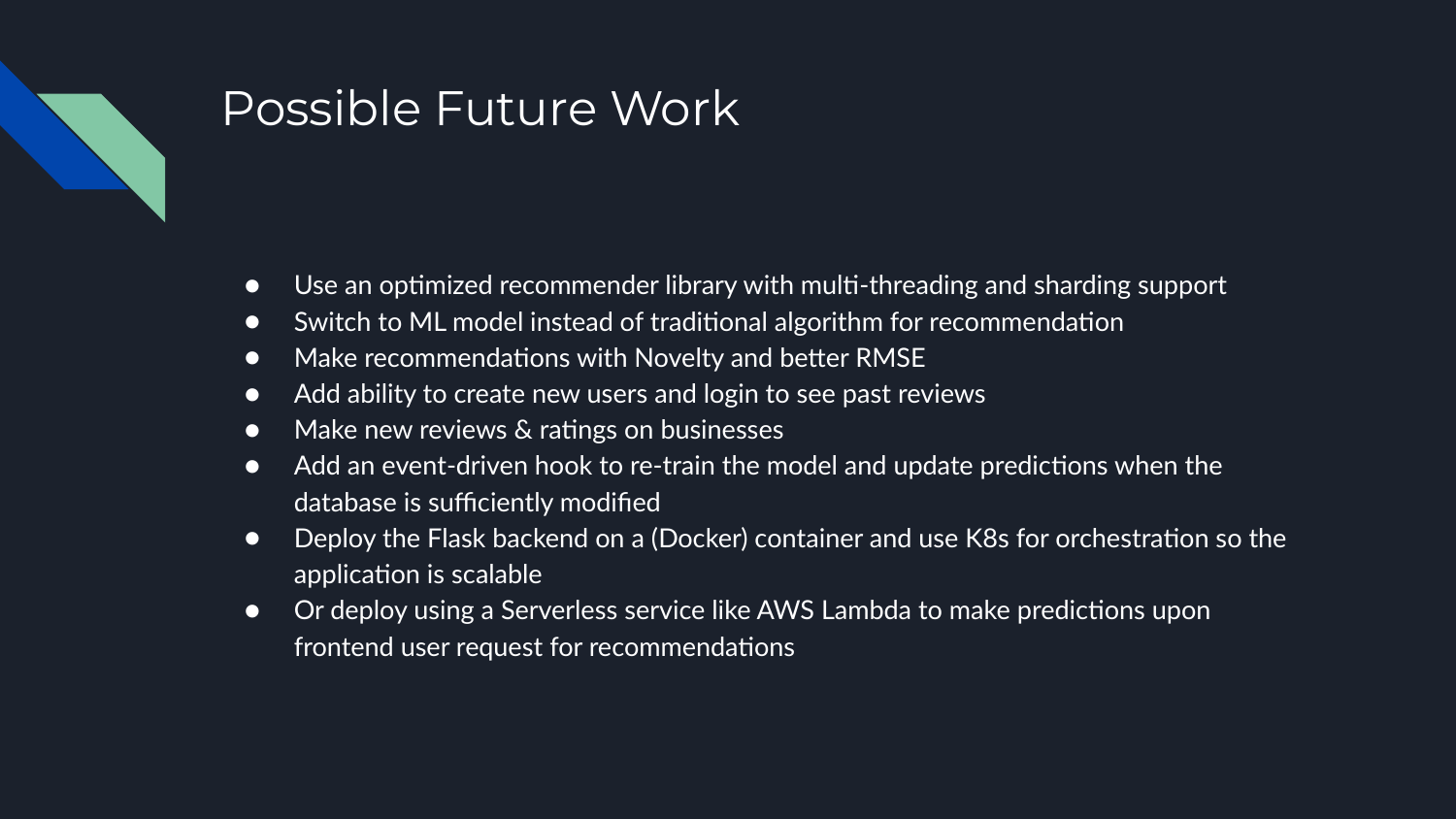

# Possible Future Work
Use an optimized recommender library with multi-threading and sharding support
Switch to ML model instead of traditional algorithm for recommendation
Make recommendations with Novelty and better RMSE
Add ability to create new users and login to see past reviews
Make new reviews & ratings on businesses
Add an event-driven hook to re-train the model and update predictions when the database is sufficiently modified
Deploy the Flask backend on a (Docker) container and use K8s for orchestration so the application is scalable
Or deploy using a Serverless service like AWS Lambda to make predictions upon frontend user request for recommendations